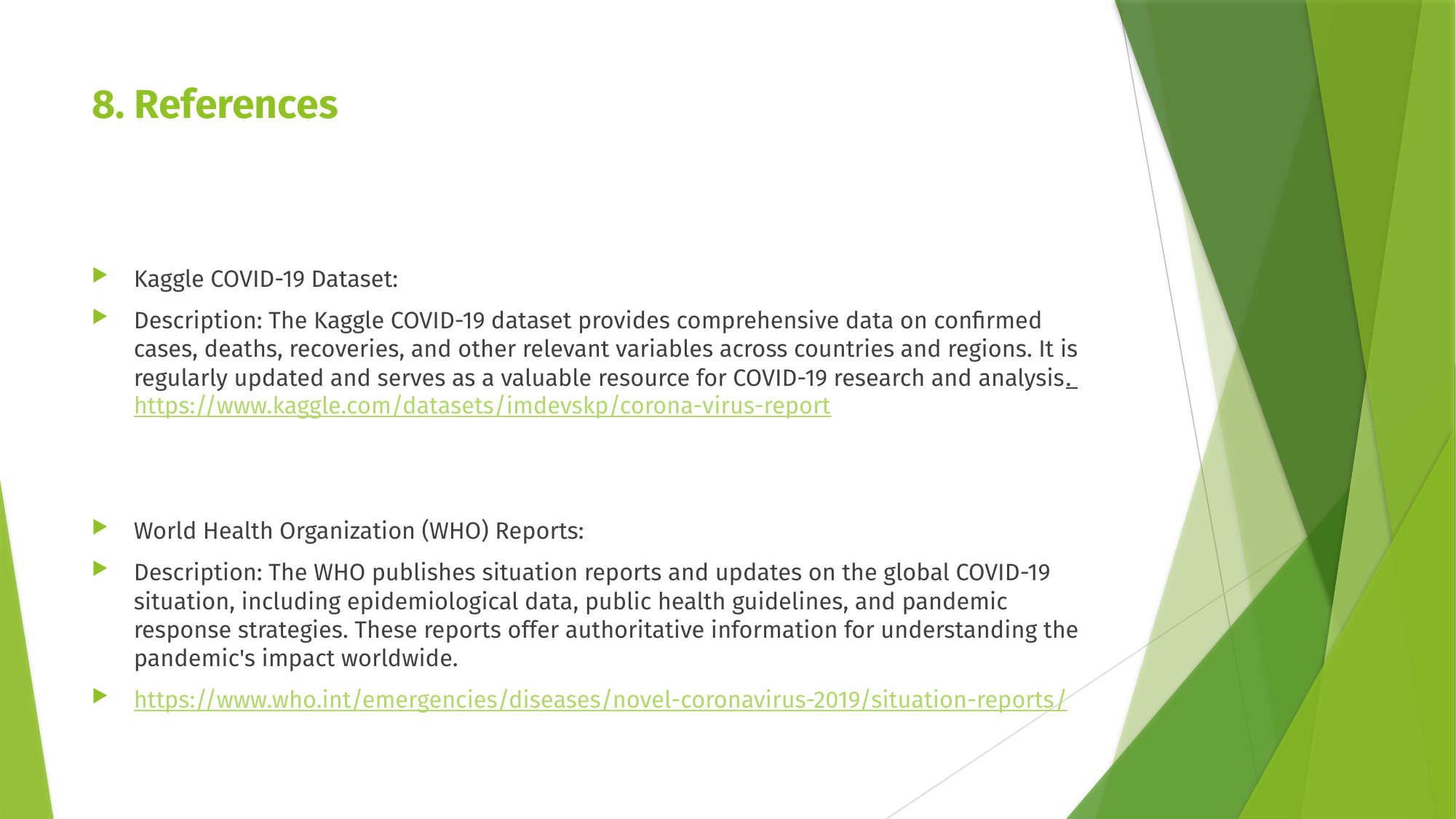

# 8. References
Kaggle COVID-19 Dataset:
Description: The Kaggle COVID-19 dataset provides comprehensive data on confirmed cases, deaths, recoveries, and other relevant variables across countries and regions. It is regularly updated and serves as a valuable resource for COVID-19 research and analysis. https://www.kaggle.com/datasets/imdevskp/corona-virus-report

World Health Organization (WHO) Reports:
Description: The WHO publishes situation reports and updates on the global COVID-19 situation, including epidemiological data, public health guidelines, and pandemic response strategies. These reports offer authoritative information for understanding the pandemic's impact worldwide.
https://www.who.int/emergencies/diseases/novel-coronavirus-2019/situation-reports/